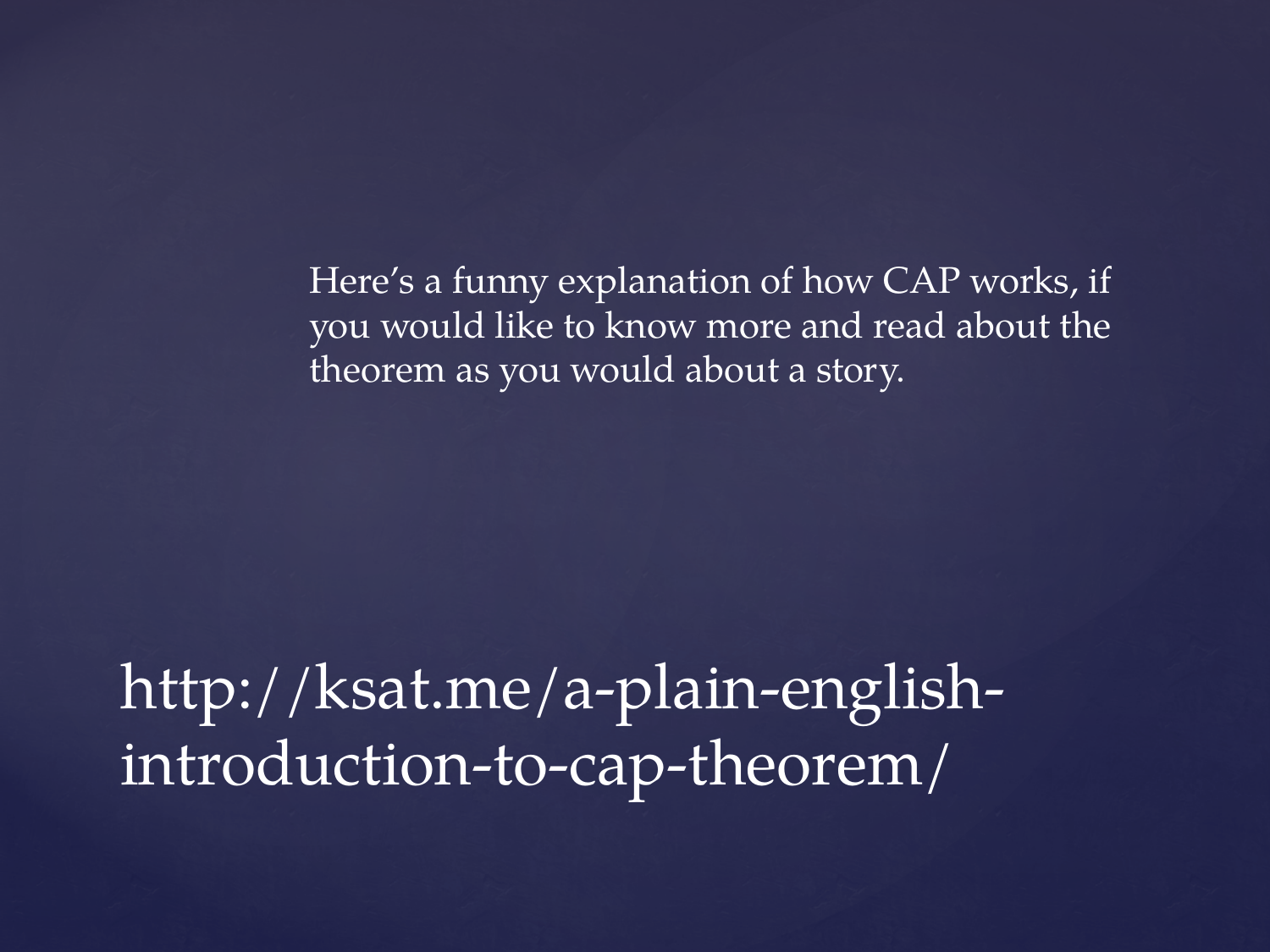

Here’s a funny explanation of how CAP works, if you would like to know more and read about the theorem as you would about a story.

# http://ksat.me/a-plain-english-introduction-to-cap-theorem/